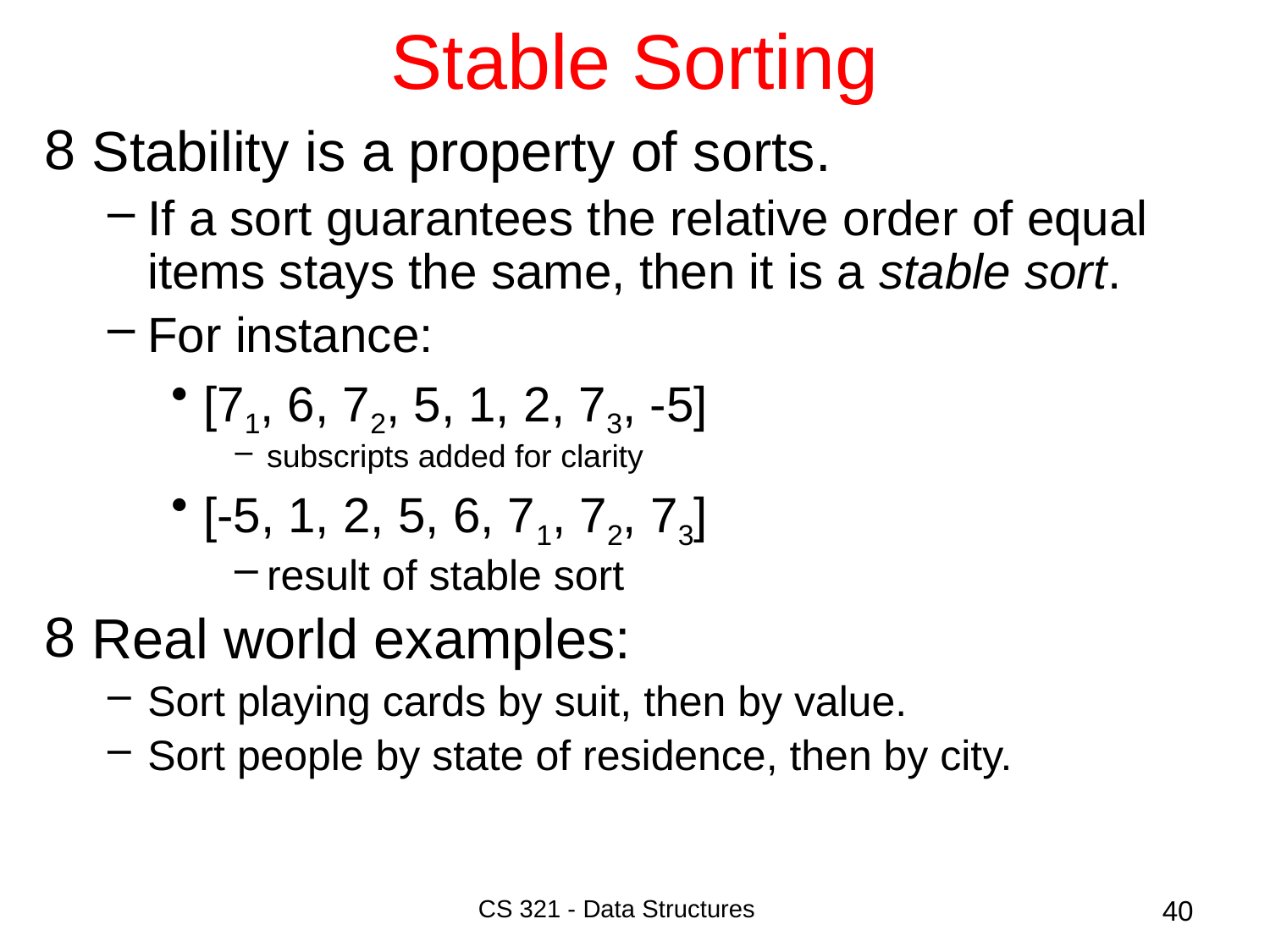

# Stable Sorting
Stability is a property of sorts.
If a sort guarantees the relative order of equal items stays the same, then it is a stable sort.
For instance:
[71, 6, 72, 5, 1, 2, 73, -5]
subscripts added for clarity
[-5, 1, 2, 5, 6, 71, 72, 73]
result of stable sort
Real world examples:
Sort playing cards by suit, then by value.
Sort people by state of residence, then by city.

CS 321 - Data Structures
40